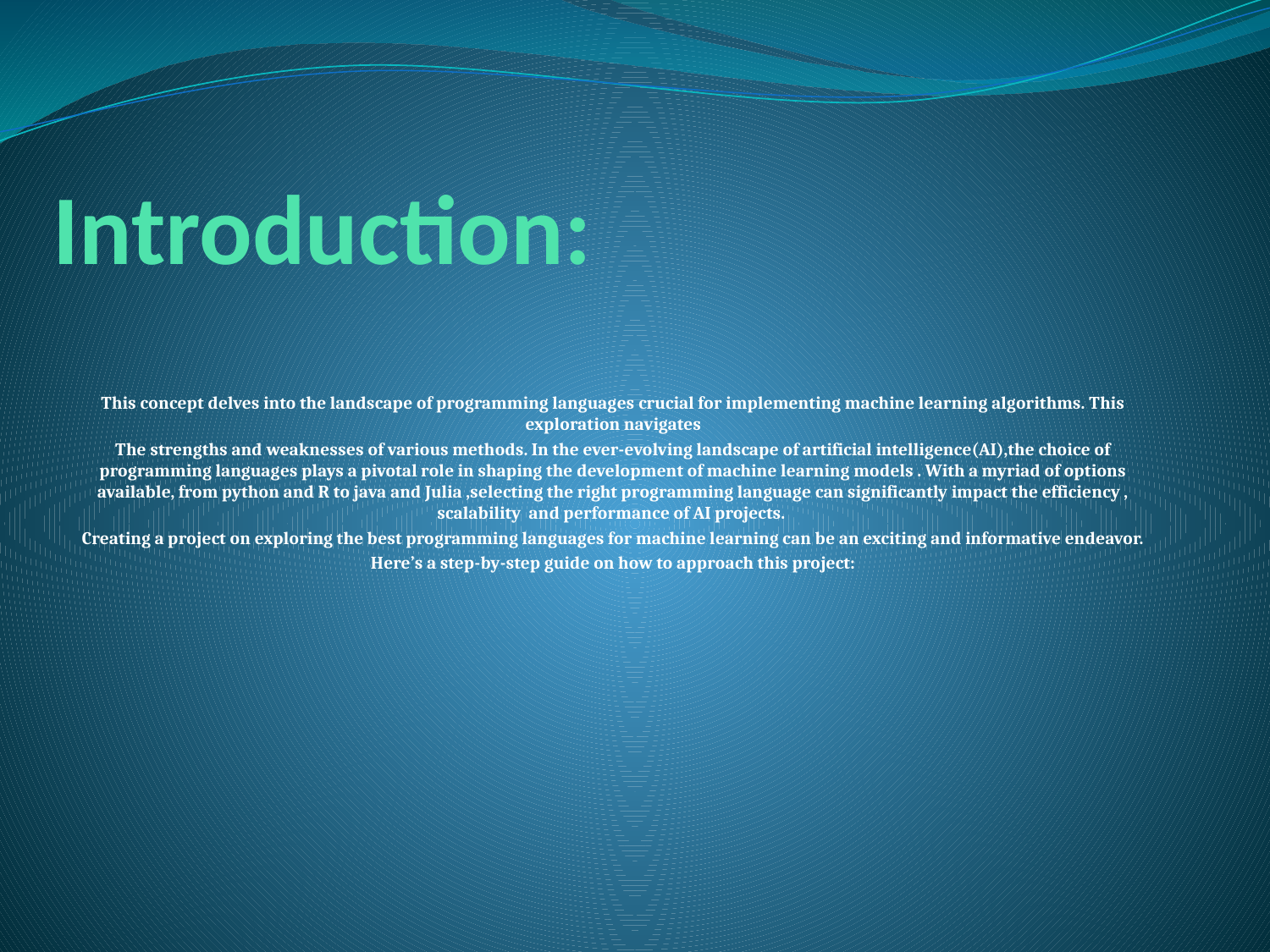

# Introduction:

This concept delves into the landscape of programming languages crucial for implementing machine learning algorithms. This exploration navigates
The strengths and weaknesses of various methods. In the ever-evolving landscape of artificial intelligence(AI),the choice of programming languages plays a pivotal role in shaping the development of machine learning models . With a myriad of options available, from python and R to java and Julia ,selecting the right programming language can significantly impact the efficiency , scalability  and performance of AI projects.
Creating a project on exploring the best programming languages for machine learning can be an exciting and informative endeavor.
Here’s a step-by-step guide on how to approach this project: